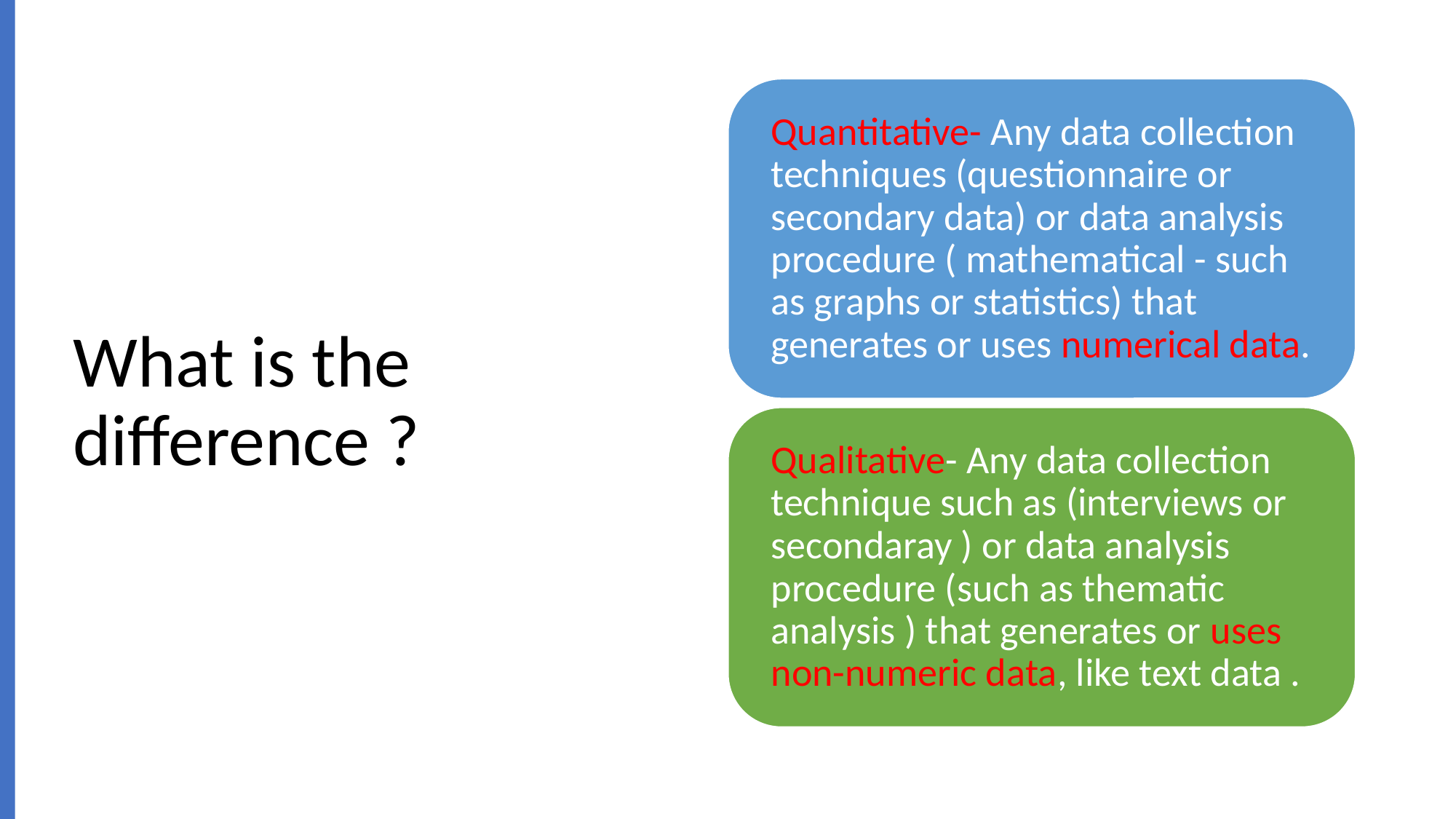

# What is the difference ?
Quantitative- Any data collection techniques (questionnaire or secondary data) or data analysis procedure ( mathematical - such as graphs or statistics) that generates or uses numerical data.
Qualitative- Any data collection technique such as (interviews or secondaray ) or data analysis procedure (such as thematic  analysis ) that generates or uses non-numeric data, like text data .